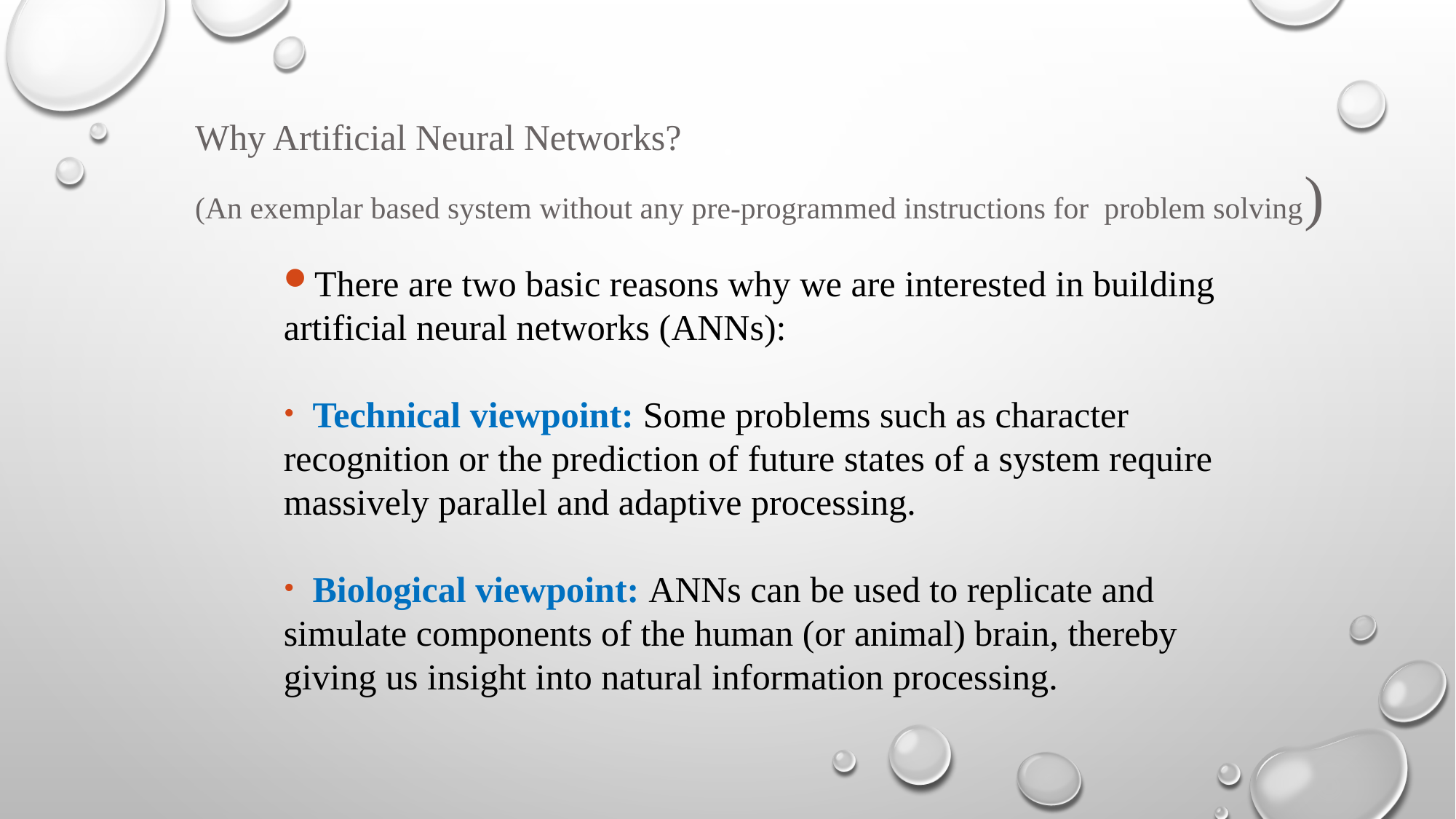

Why Artificial Neural Networks?
(An exemplar based system without any pre-programmed instructions for  problem solving)
There are two basic reasons why we are interested in building artificial neural networks (ANNs):

  Technical viewpoint: Some problems such as character recognition or the prediction of future states of a system require massively parallel and adaptive processing.

  Biological viewpoint: ANNs can be used to replicate and simulate components of the human (or animal) brain, thereby giving us insight into natural information processing.